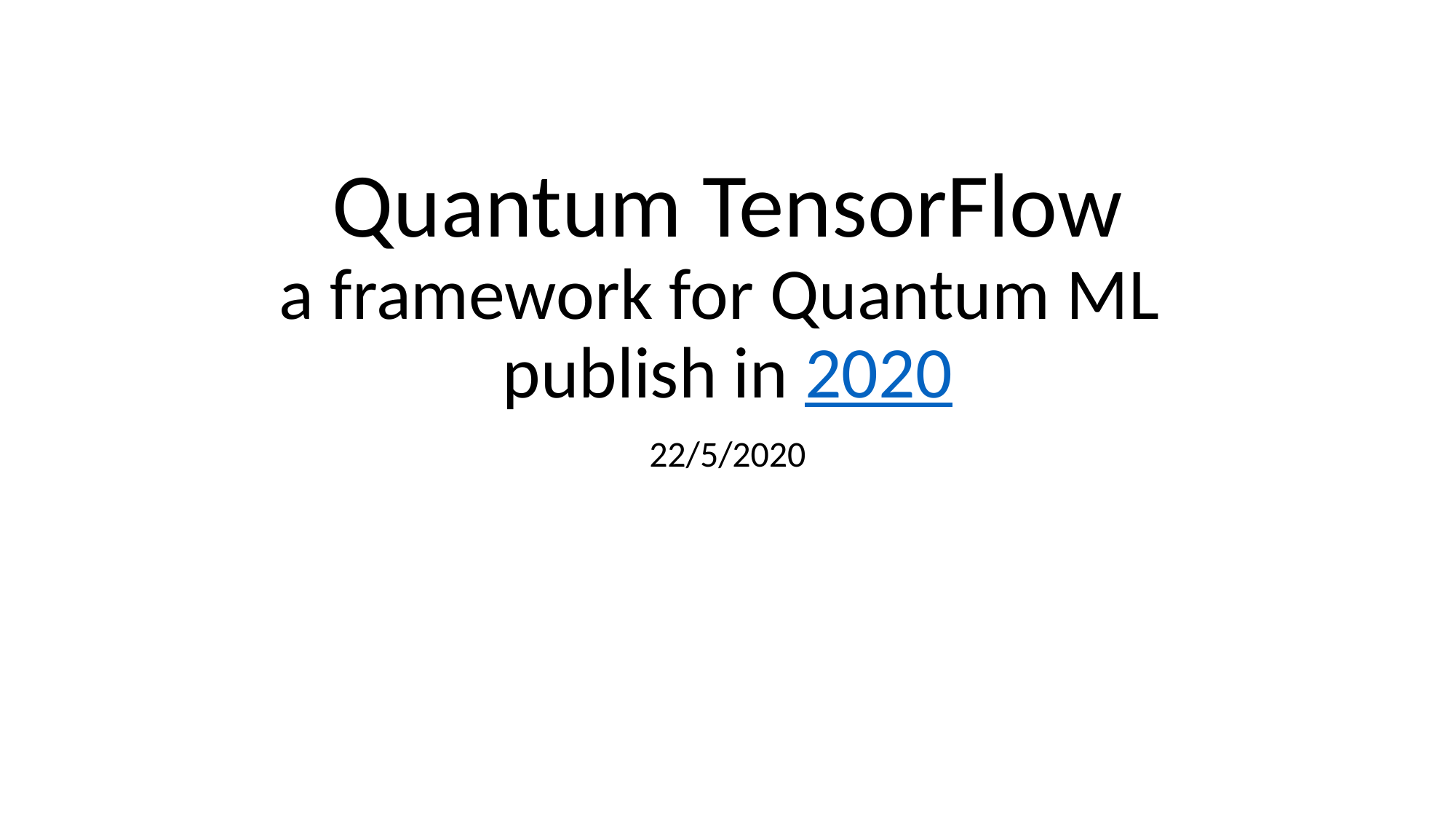

# Quantum TensorFlow a framework for Quantum ML publish in 2020
22/5/2020